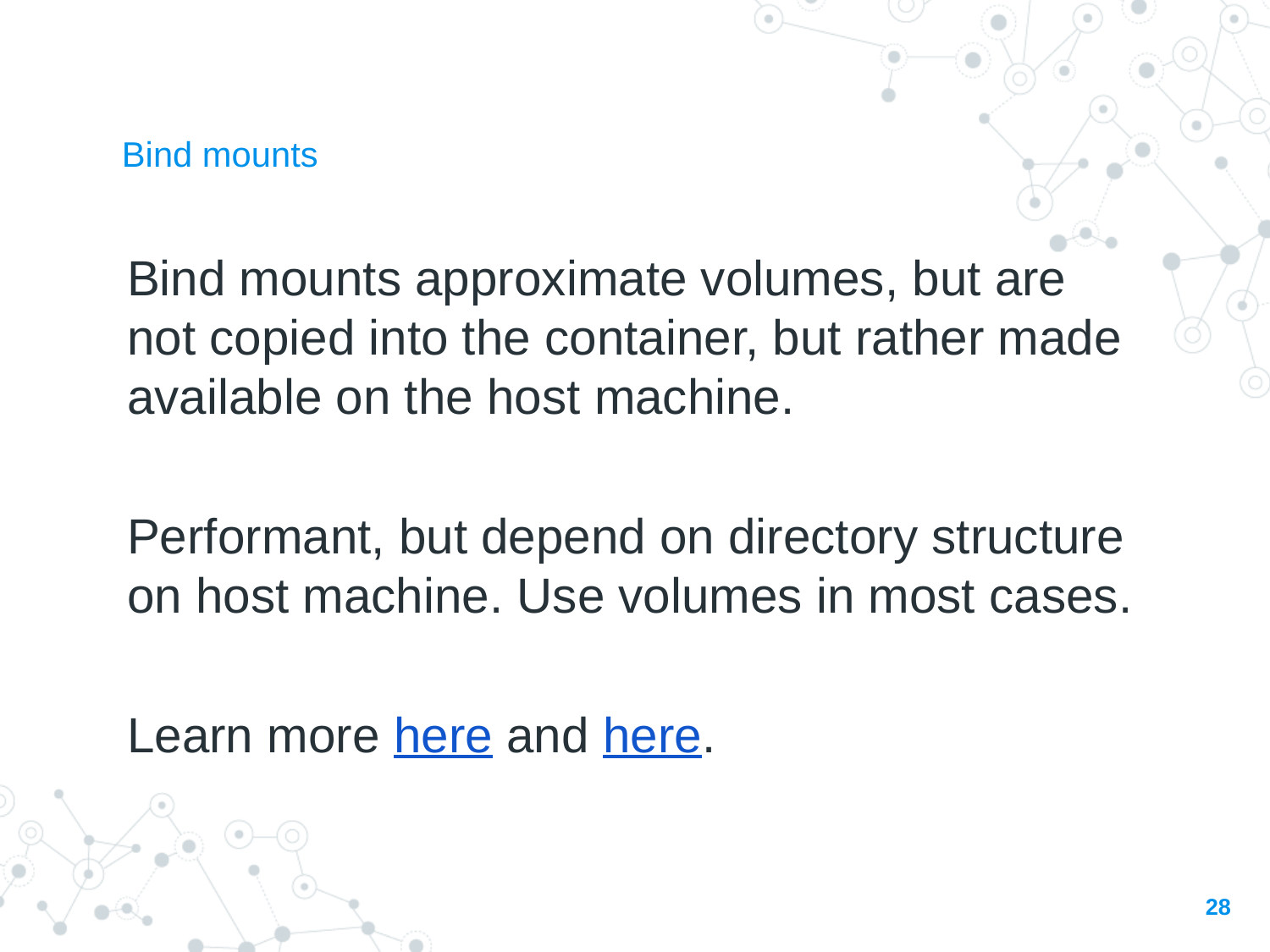

# Bind mounts
Bind mounts approximate volumes, but are not copied into the container, but rather made available on the host machine.

Performant, but depend on directory structure on host machine. Use volumes in most cases.

Learn more here and here.
28